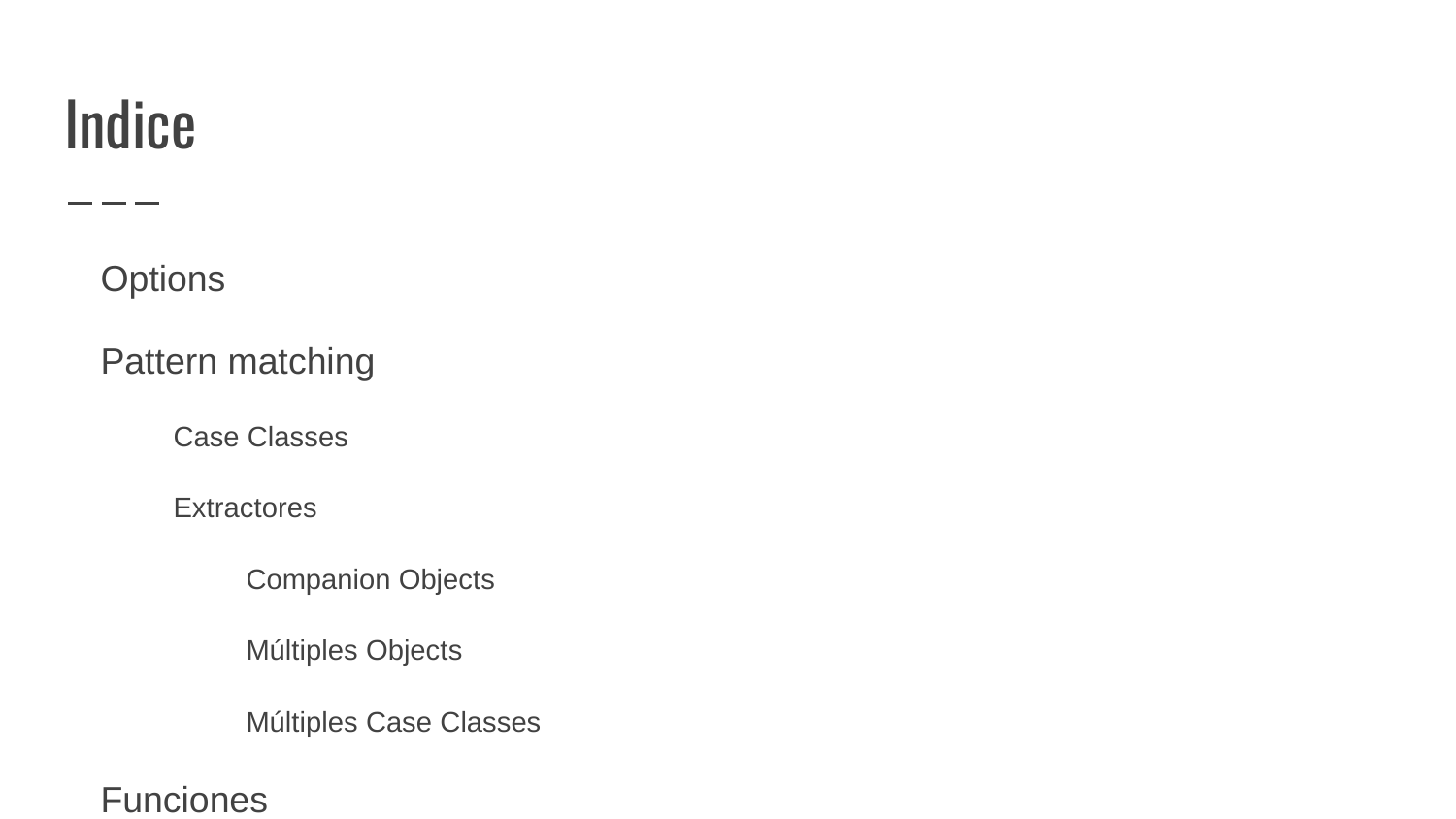

# Indice
Options
Pattern matching
Case Classes
Extractores
Companion Objects
Múltiples Objects
Múltiples Case Classes
Funciones
Orden Superior
Aplicación Parcial